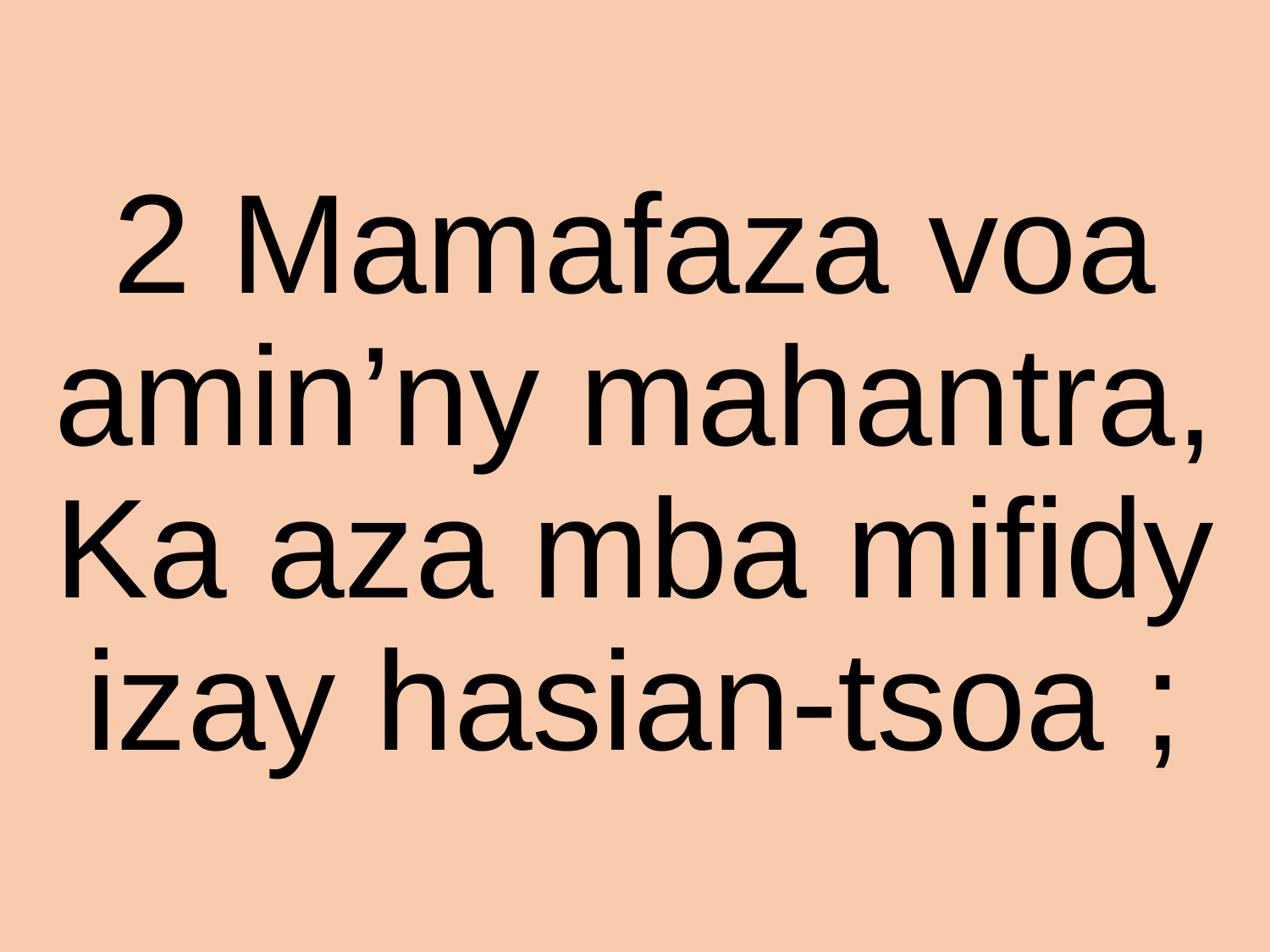

2 Mamafaza voa
amin’ny mahantra,
Ka aza mba mifidy
izay hasian-tsoa ;